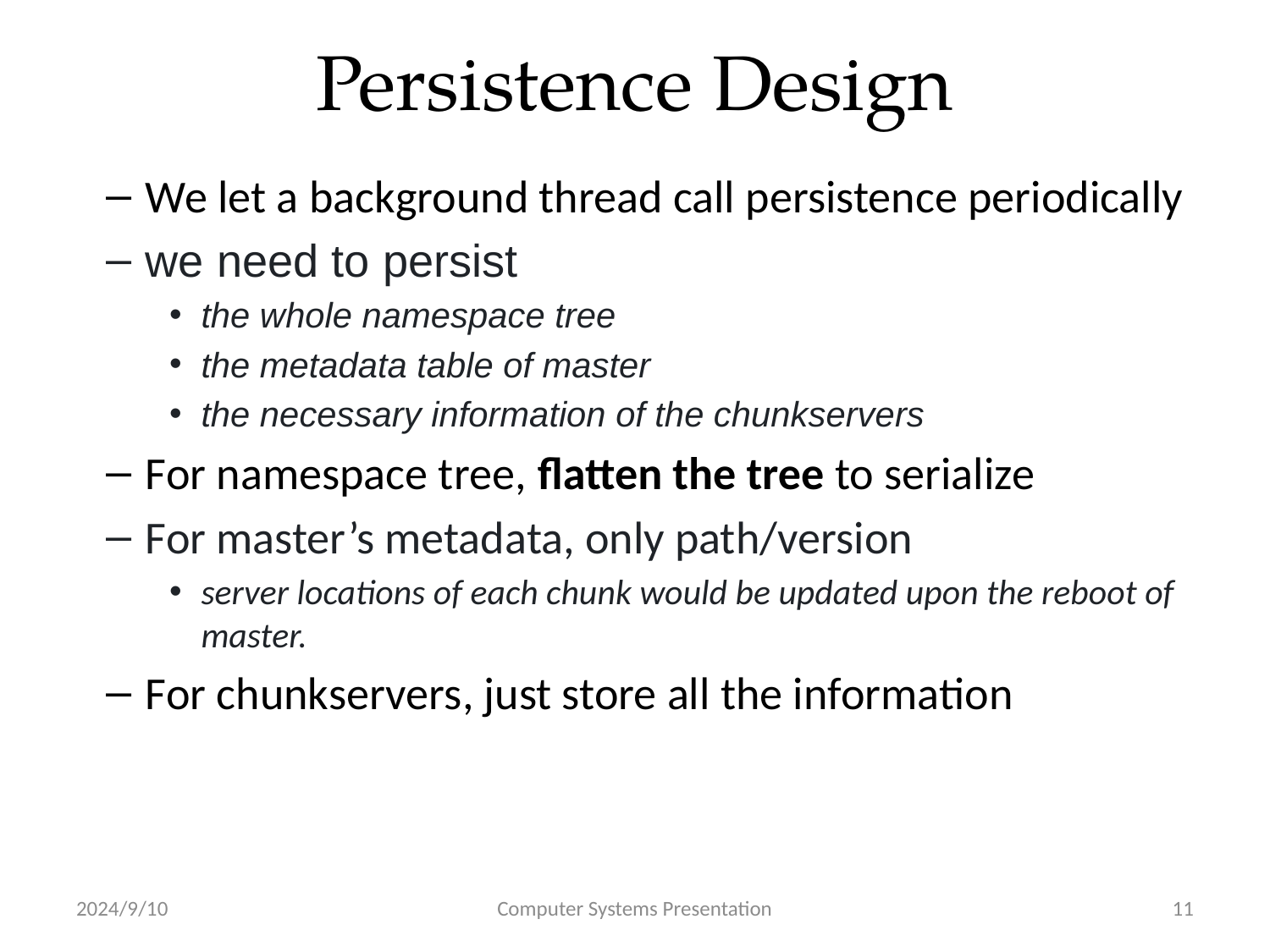

# Persistence Design

We let a background thread call persistence periodically
we need to persist
the whole namespace tree
the metadata table of master
the necessary information of the chunkservers
For namespace tree, flatten the tree to serialize
For master’s metadata, only path/version
server locations of each chunk would be updated upon the reboot of master.
For chunkservers, just store all the information
2024/9/10
Computer Systems Presentation
11